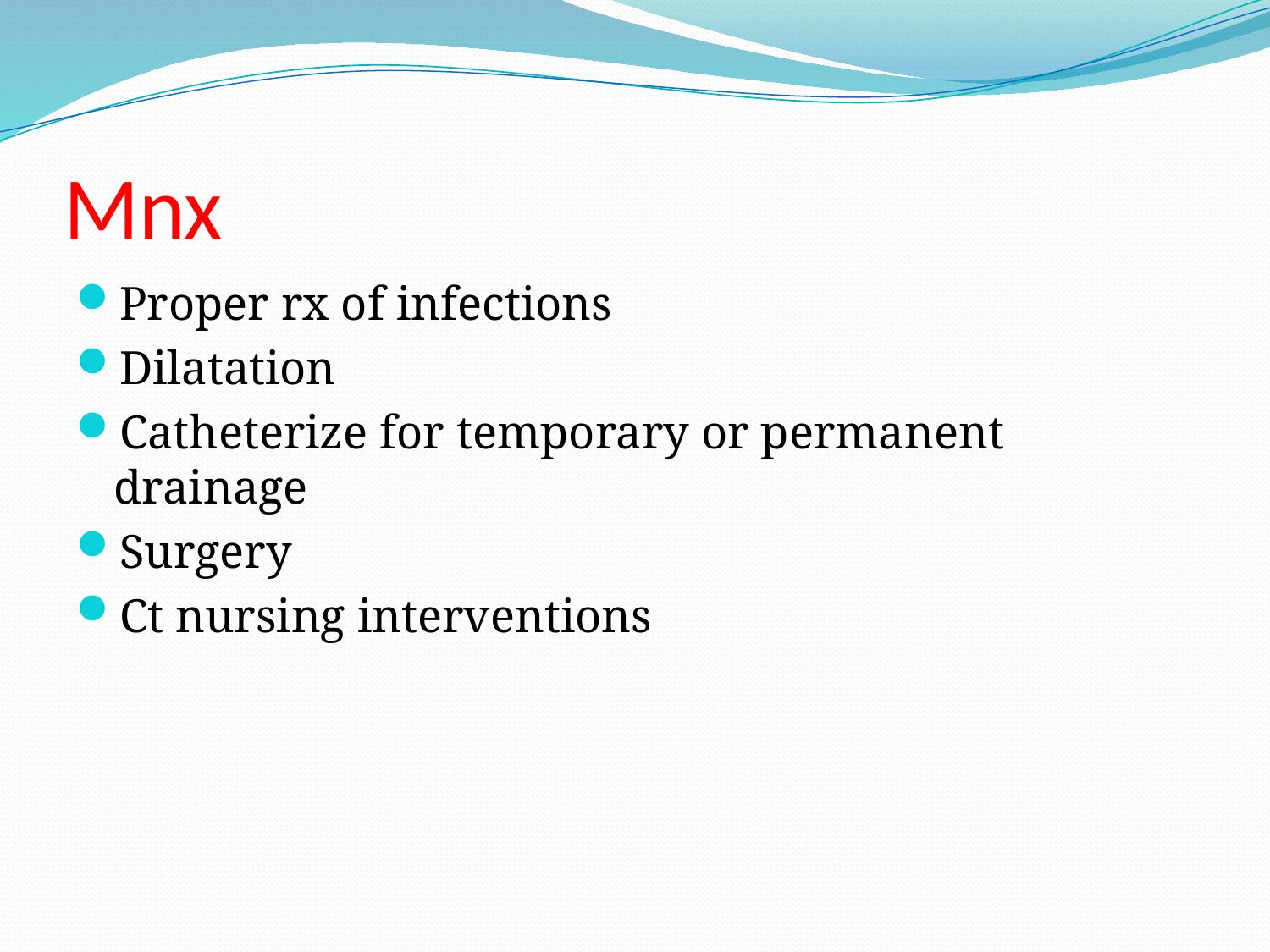

# Mnx
Proper rx of infections
Dilatation
Catheterize for temporary or permanent drainage
Surgery
Ct nursing interventions